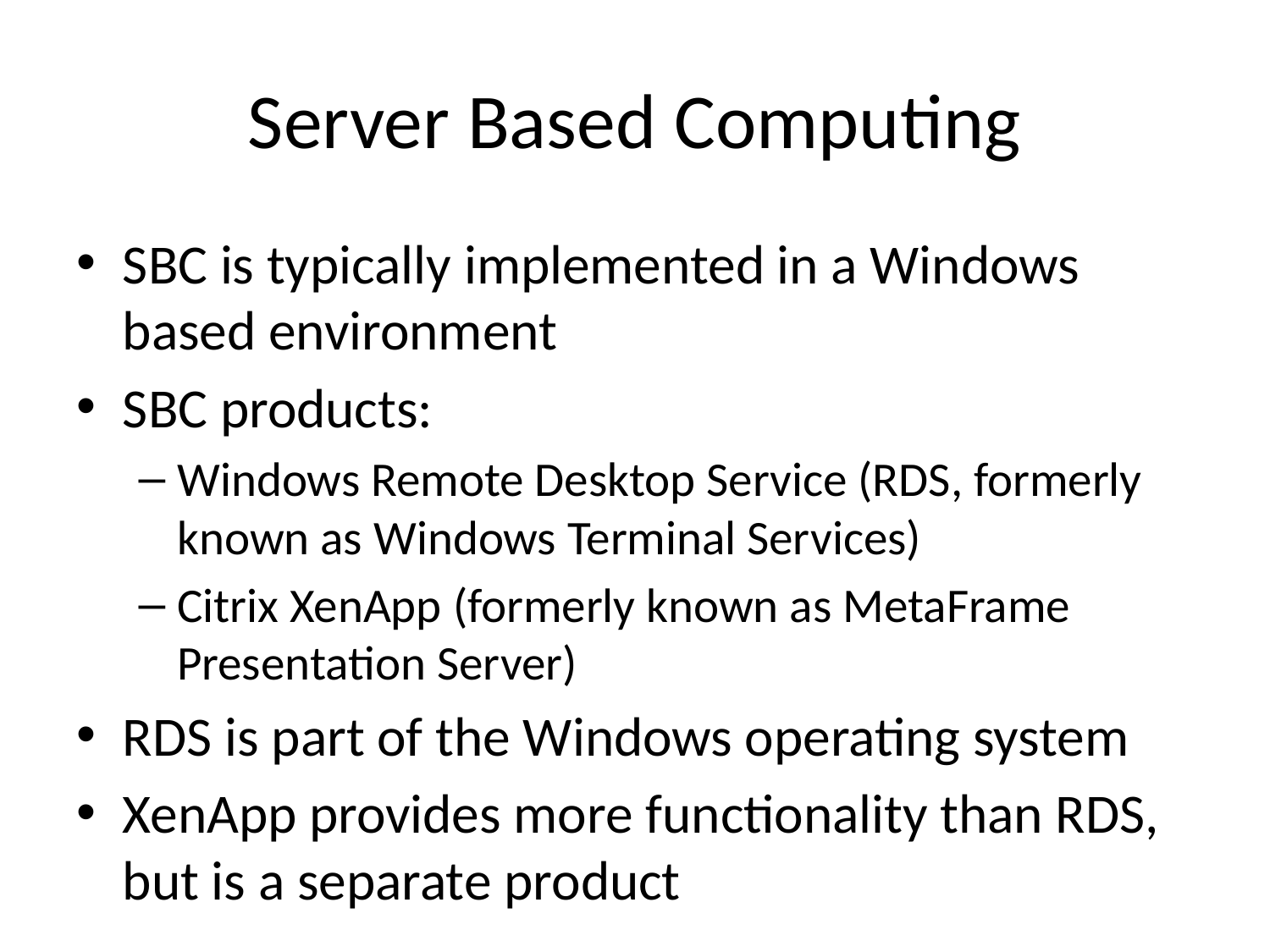

# Server Based Computing
SBC is typically implemented in a Windows based environment
SBC products:
Windows Remote Desktop Service (RDS, formerly known as Windows Terminal Services)
Citrix XenApp (formerly known as MetaFrame Presentation Server)
RDS is part of the Windows operating system
XenApp provides more functionality than RDS, but is a separate product